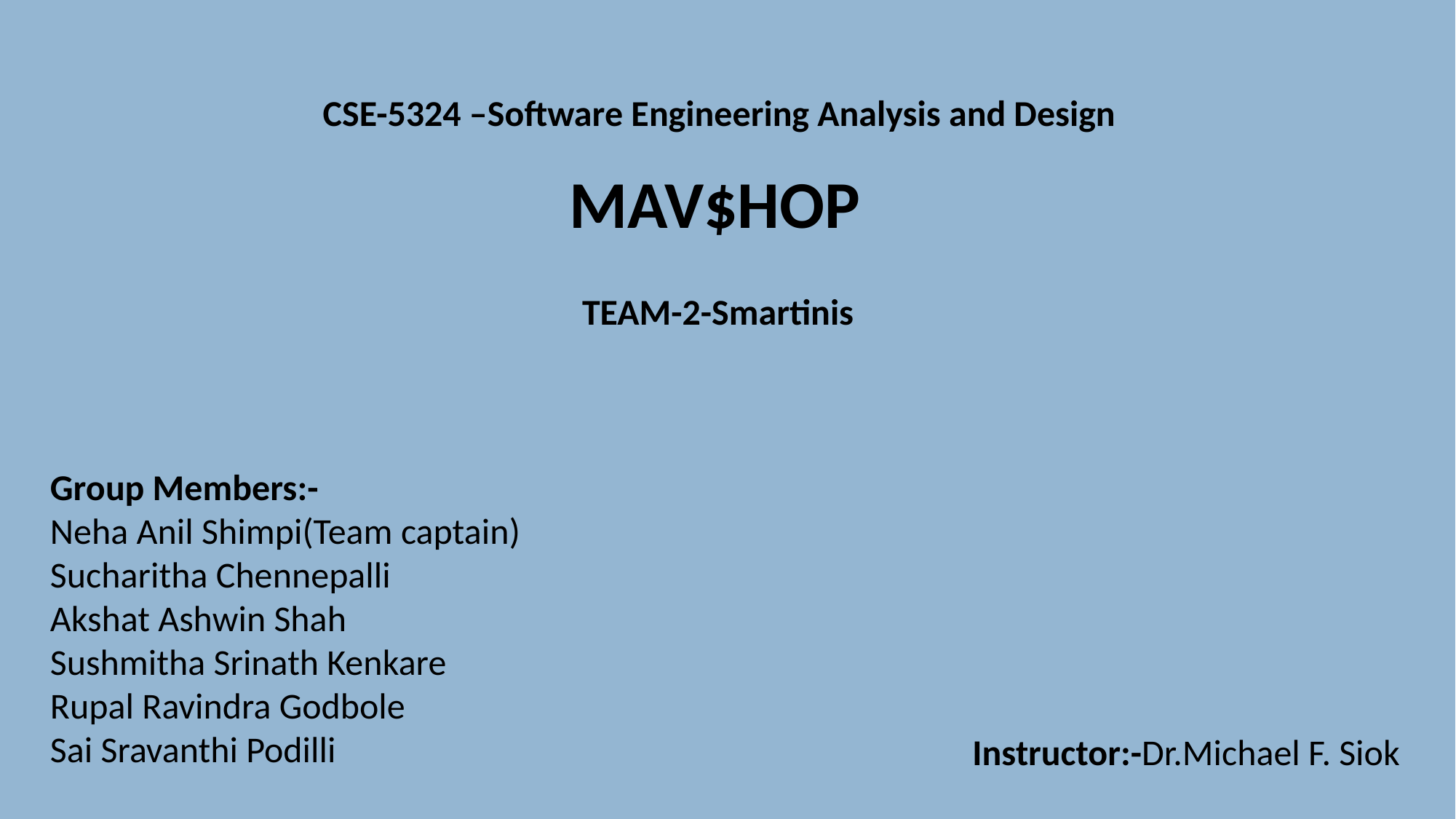

CSE-5324 –Software Engineering Analysis and Design
MAV$HOP
TEAM-2-Smartinis

Group Members:-
Neha Anil Shimpi(Team captain)
Sucharitha Chennepalli
Akshat Ashwin Shah
Sushmitha Srinath Kenkare
Rupal Ravindra Godbole
Sai Sravanthi Podilli
Instructor:-Dr.Michael F. Siok